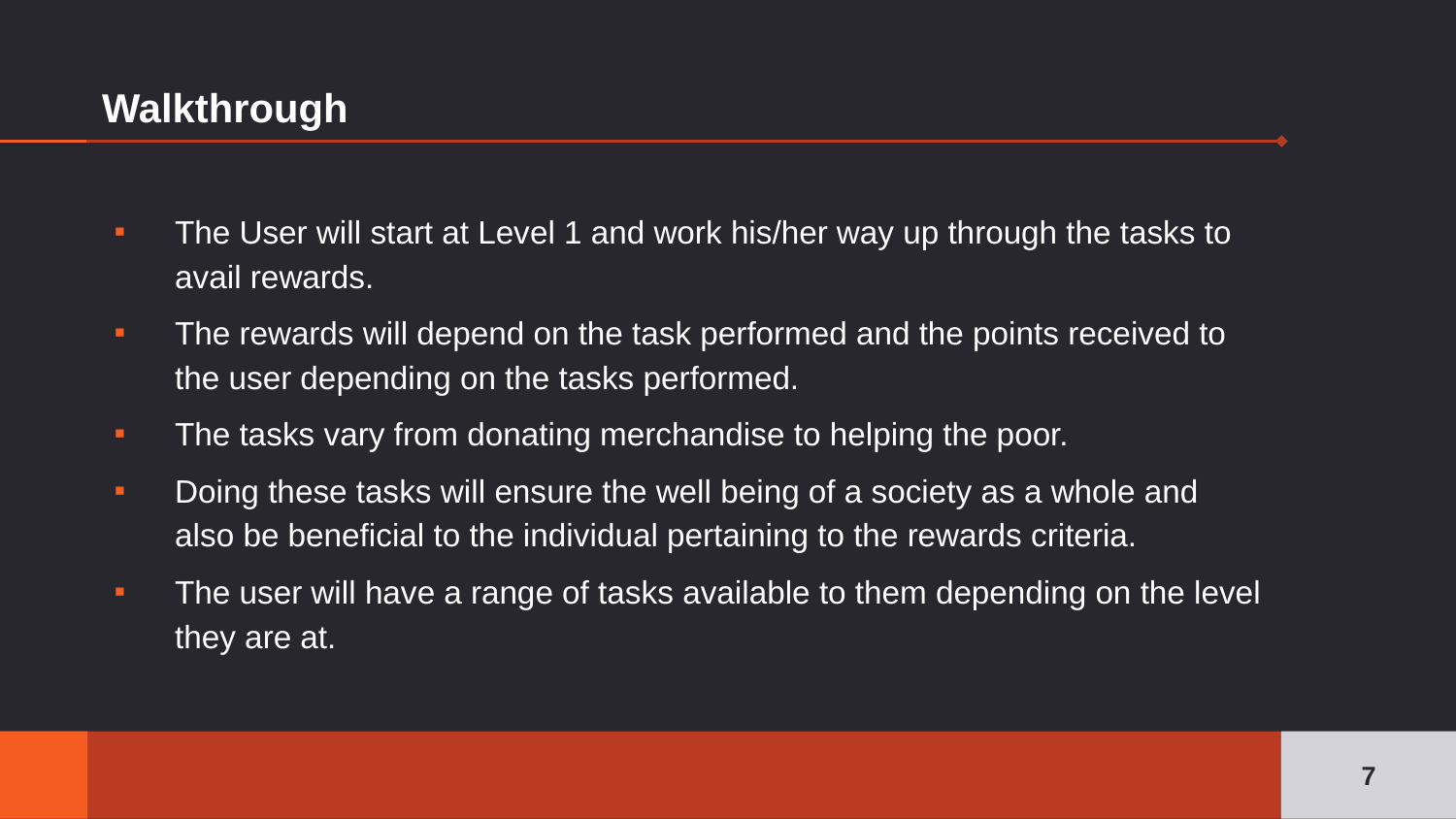

# Walkthrough
The User will start at Level 1 and work his/her way up through the tasks to avail rewards.
The rewards will depend on the task performed and the points received to the user depending on the tasks performed.
The tasks vary from donating merchandise to helping the poor.
Doing these tasks will ensure the well being of a society as a whole and also be beneficial to the individual pertaining to the rewards criteria.
The user will have a range of tasks available to them depending on the level they are at.

7